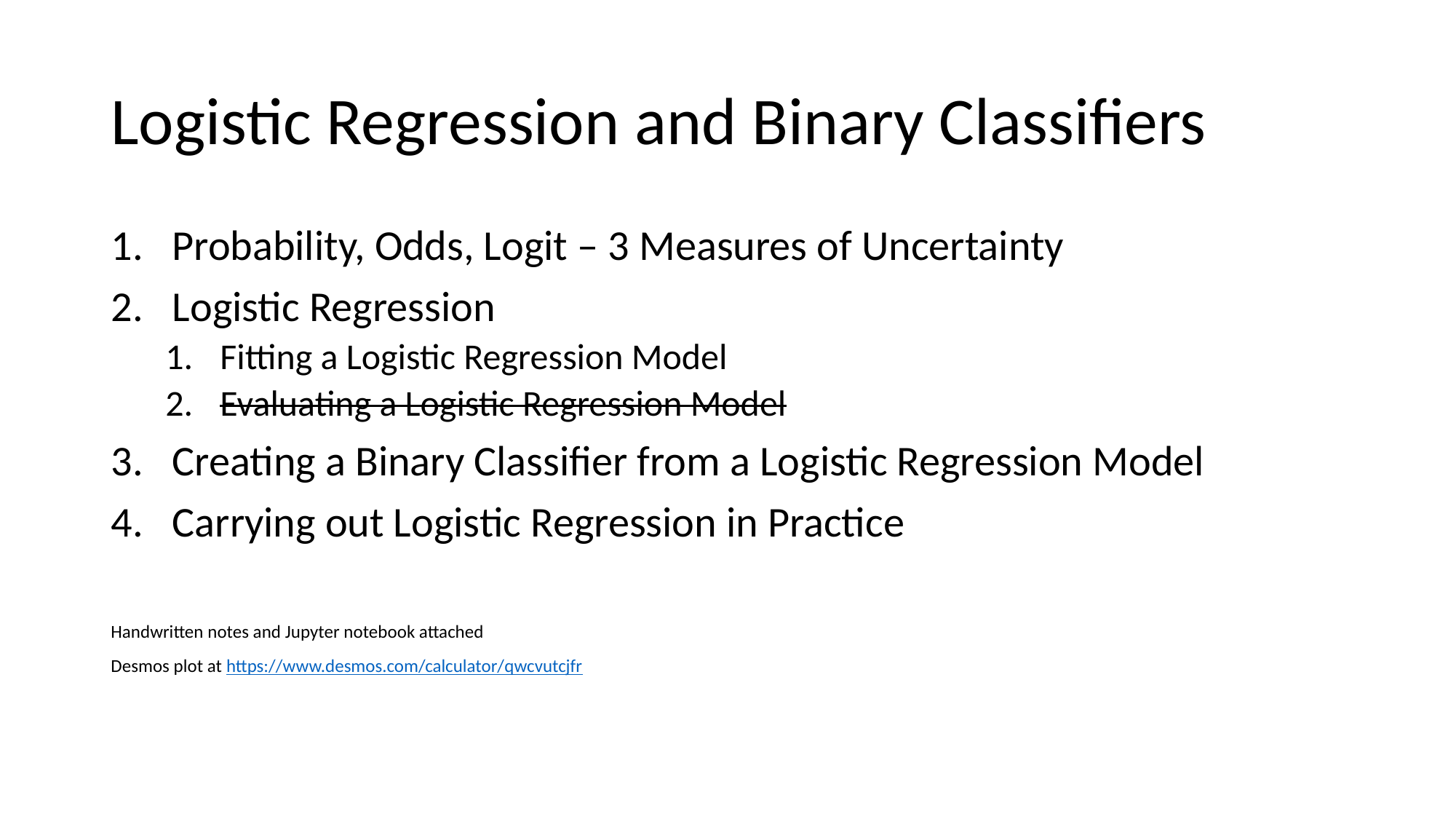

# Logistic Regression and Binary Classifiers
Probability, Odds, Logit – 3 Measures of Uncertainty
Logistic Regression
Fitting a Logistic Regression Model
Evaluating a Logistic Regression Model
Creating a Binary Classifier from a Logistic Regression Model
Carrying out Logistic Regression in Practice

Handwritten notes and Jupyter notebook attached
Desmos plot at https://www.desmos.com/calculator/qwcvutcjfr